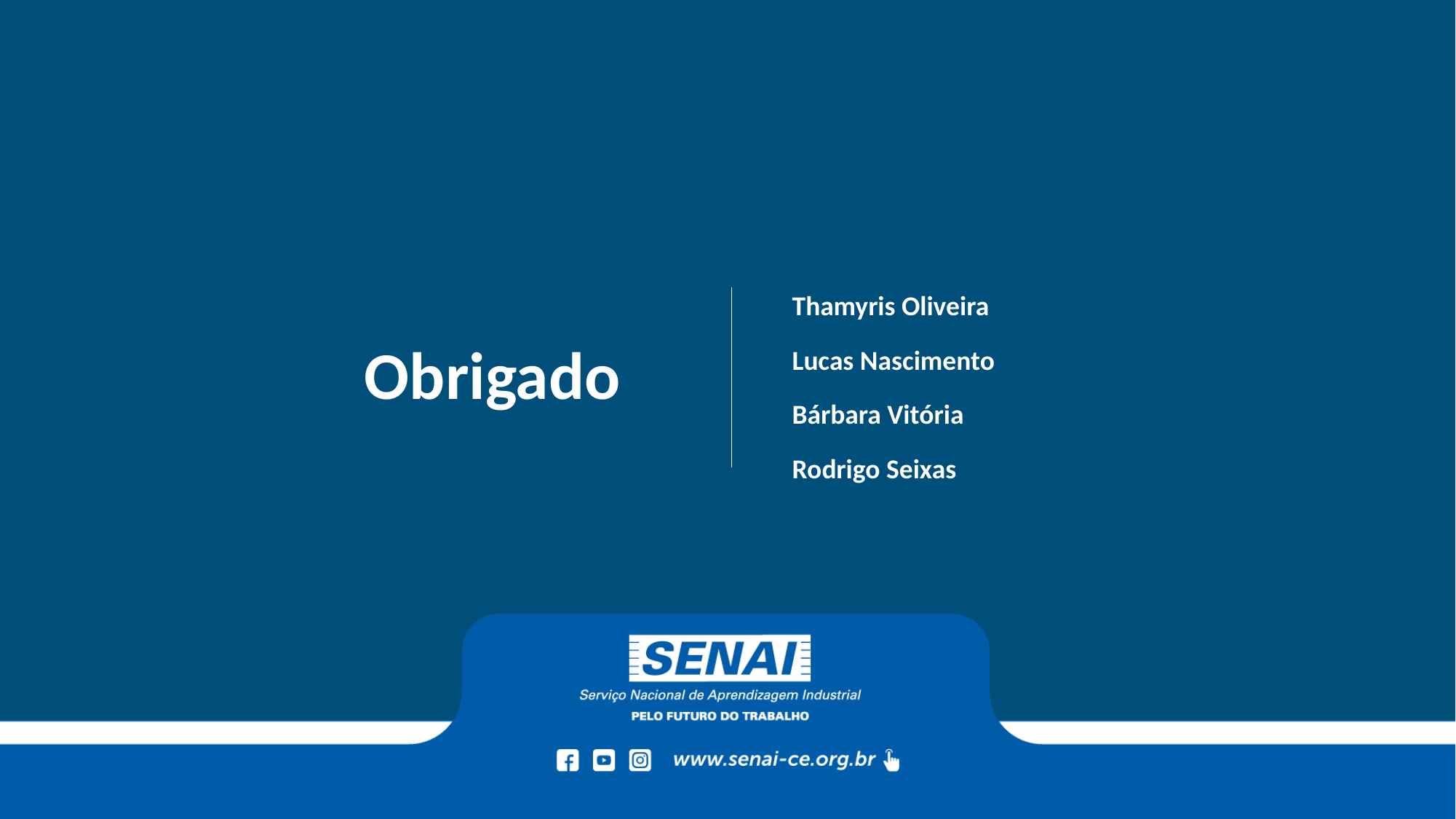

# Obrigado
Thamyris Oliveira
Lucas Nascimento
Bárbara Vitória
Rodrigo Seixas